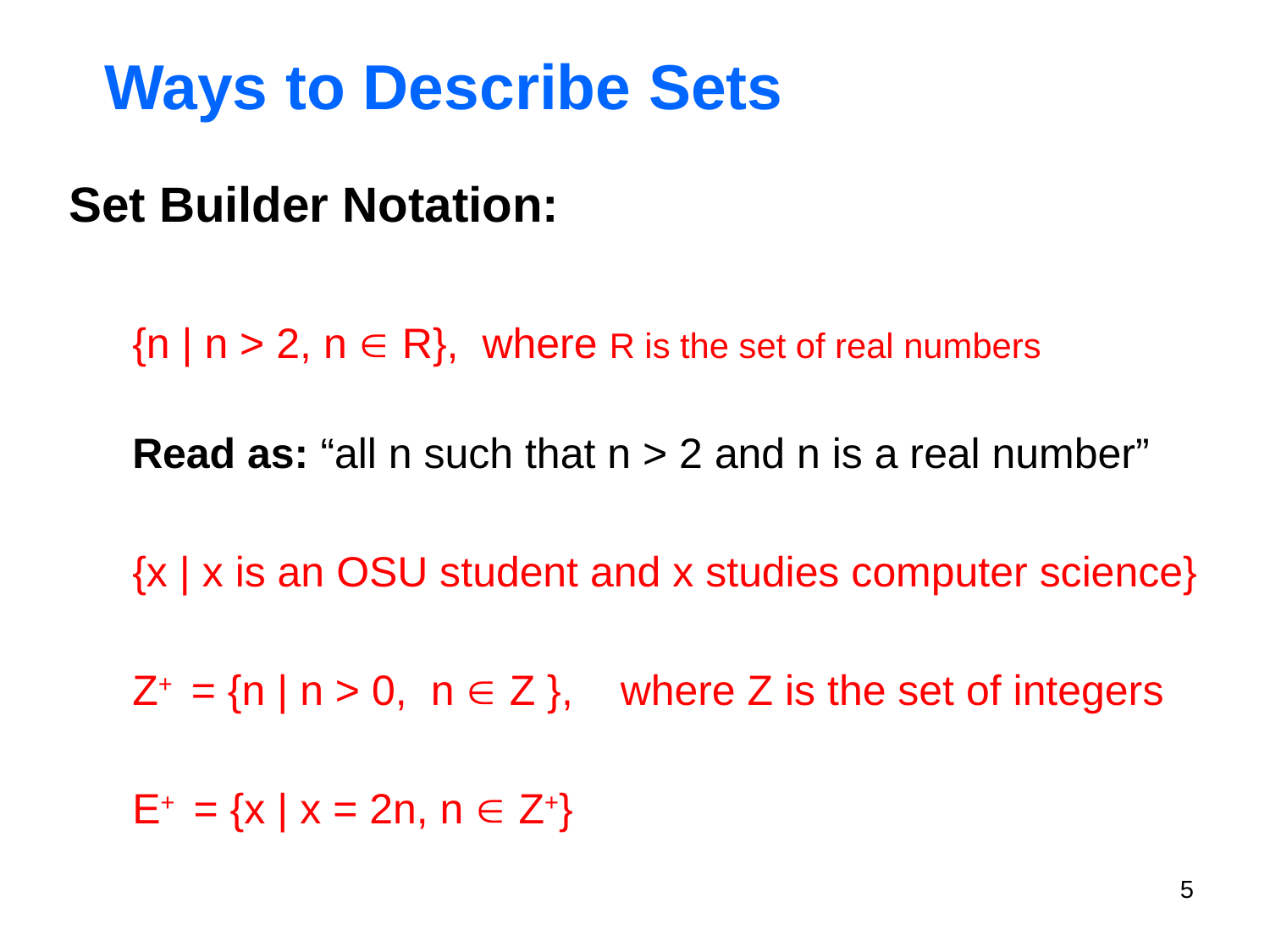

# Ways to Describe Sets
Set Builder Notation:

{n | n > 2, n ∈ R},  where R is the set of real numbers
Read as: “all n such that n > 2 and n is a real number”

{x | x is an OSU student and x studies computer science}

Z+  = {n | n > 0,  n ∈ Z },    where Z is the set of integers

E+  = {x | x = 2n, n ∈ Z+}
5